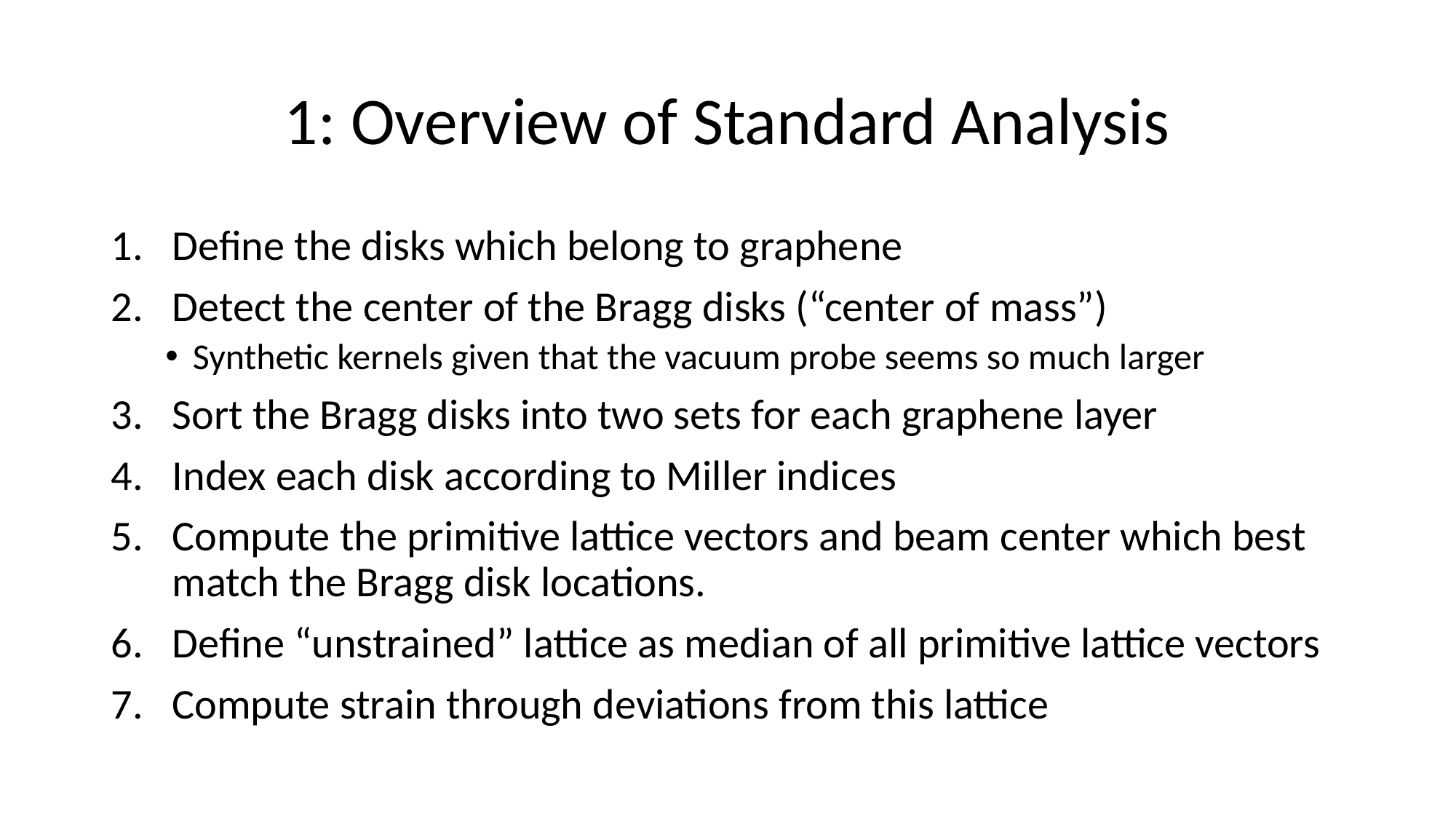

# 1: Overview of Standard Analysis
Define the disks which belong to graphene
Detect the center of the Bragg disks (“center of mass”)
Synthetic kernels given that the vacuum probe seems so much larger
Sort the Bragg disks into two sets for each graphene layer
Index each disk according to Miller indices
Compute the primitive lattice vectors and beam center which best match the Bragg disk locations.
Define “unstrained” lattice as median of all primitive lattice vectors
Compute strain through deviations from this lattice